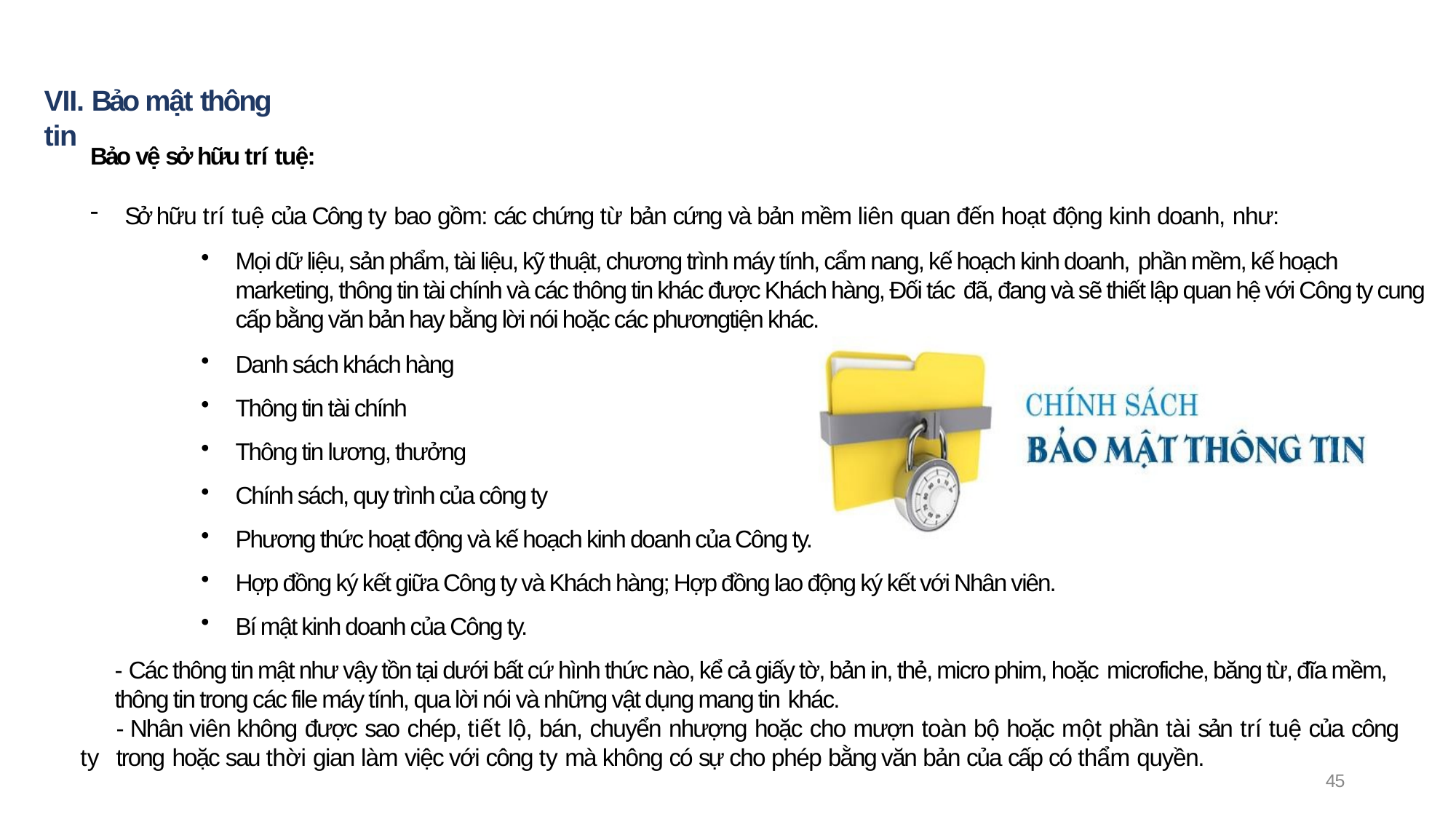

# VII. Bảo mật thông tin
Bảo vệ sở hữu trí tuệ:

Sở hữu trí tuệ của Công ty bao gồm: các chứng từ bản cứng và bản mềm liên quan đến hoạt động kinh doanh, như:
Mọi dữ liệu, sản phẩm, tài liệu, kỹ thuật, chương trình máy tính, cẩm nang, kế hoạch kinh doanh, phần mềm, kế hoạch marketing, thông tin tài chính và các thông tin khác được Khách hàng, Đối tác đã, đang và sẽ thiết lập quan hệ với Công ty cung cấp bằng văn bản hay bằng lời nói hoặc các phươngtiện khác.
Danh sách khách hàng
Thông tin tài chính
Thông tin lương, thưởng
Chính sách, quy trình của công ty
Phương thức hoạt động và kế hoạch kinh doanh của Công ty.
Hợp đồng ký kết giữa Công ty và Khách hàng; Hợp đồng lao động ký kết với Nhân viên.
Bí mật kinh doanh của Công ty.
- Các thông tin mật như vậy tồn tại dưới bất cứ hình thức nào, kể cả giấy tờ, bản in, thẻ, micro phim, hoặc microfiche, băng từ, đĩa mềm, thông tin trong các file máy tính, qua lời nói và những vật dụng mang tin khác.
	- Nhân viên không được sao chép, tiết lộ, bán, chuyển nhượng hoặc cho mượn toàn bộ hoặc một phần tài sản trí tuệ của công ty 	trong hoặc sau thời gian làm việc với công ty mà không có sự cho phép bằng văn bản của cấp có thẩm quyền.

45